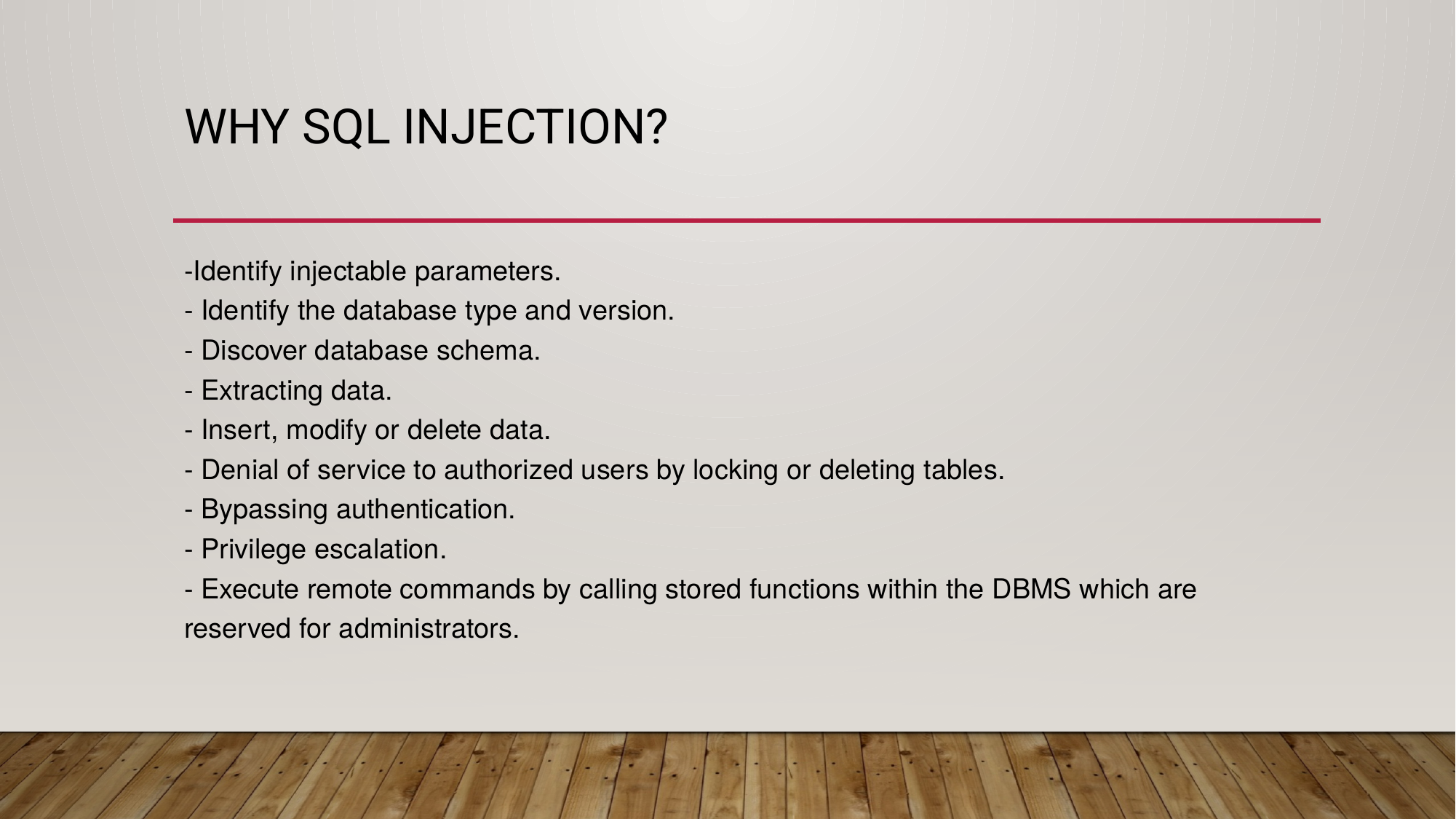

# Why SQL injection?
-Identify injectable parameters.
- Identify the database type and version.
- Discover database schema.
- Extracting data.
- Insert, modify or delete data.
- Denial of service to authorized users by locking or deleting tables.
- Bypassing authentication.
- Privilege escalation.
- Execute remote commands by calling stored functions within the DBMS which are reserved for administrators.